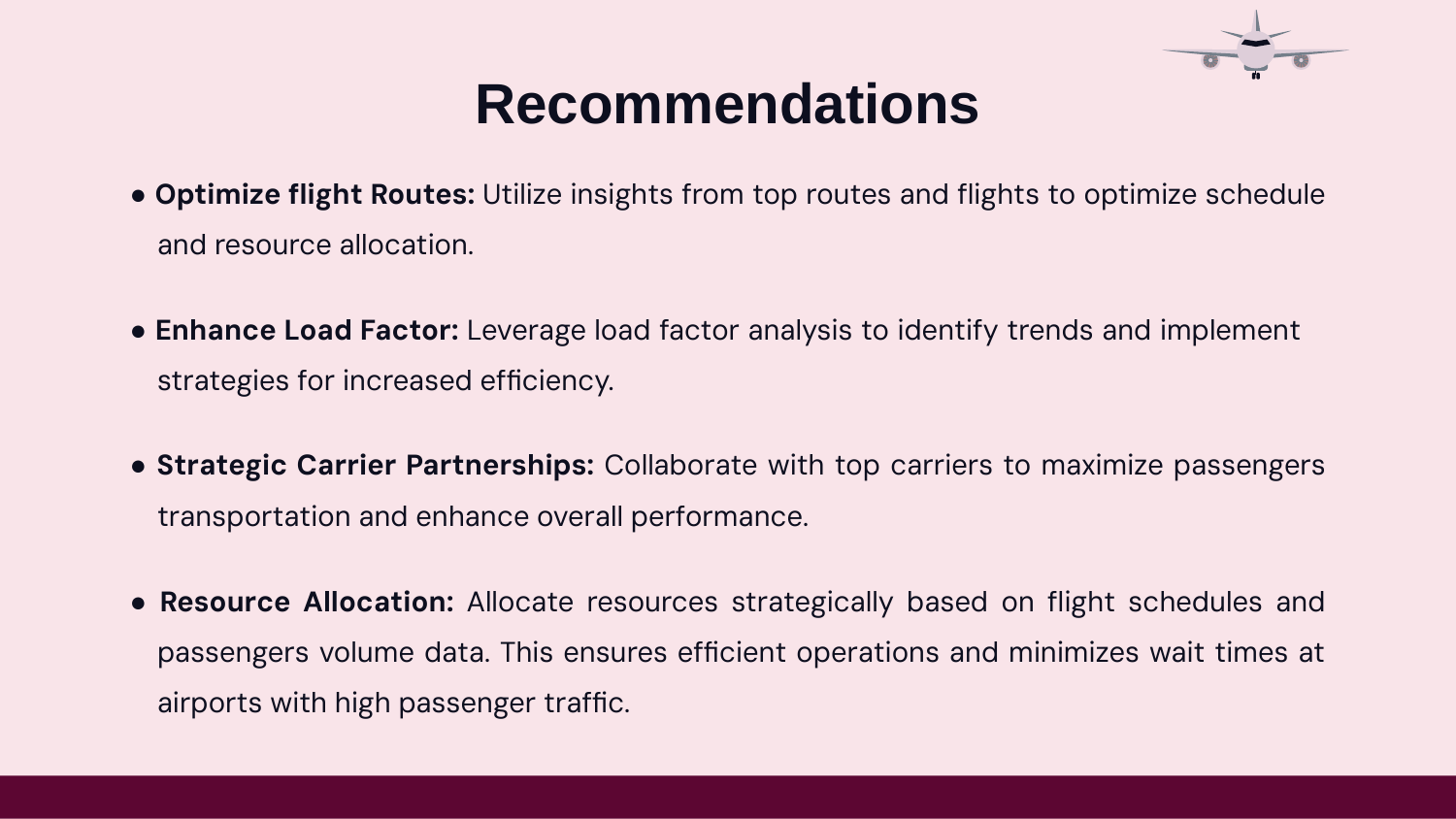

# Recommendations
● Optimize flight Routes: Utilize insights from top routes and flights to optimize schedule and resource allocation.

● Enhance Load Factor: Leverage load factor analysis to identify trends and implement    strategies for increased efficiency.

● Strategic Carrier Partnerships: Collaborate with top carriers to maximize passengers transportation and enhance overall performance.

● Resource Allocation: Allocate resources strategically based on flight schedules and passengers volume data. This ensures efficient operations and minimizes wait times at airports with high passenger traffic.